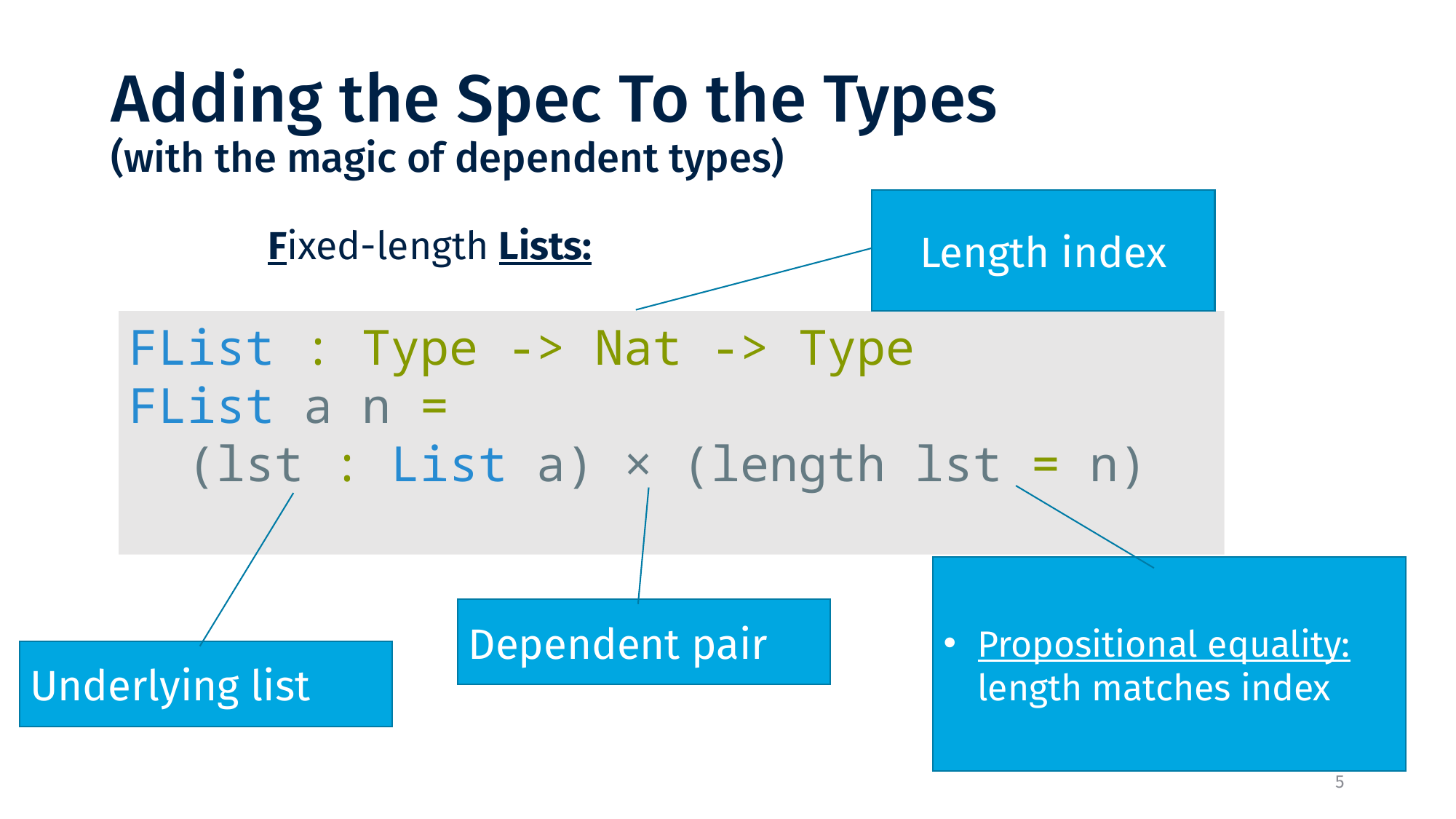

# Adding the Spec To the Types (with the magic of dependent types)
Length index
Fixed-length Lists:
FList : Type -> Nat -> Type
FList a n =
  (lst : List a) × (length lst = n)

Propositional equality: length matches index
Dependent pair
Underlying list
5